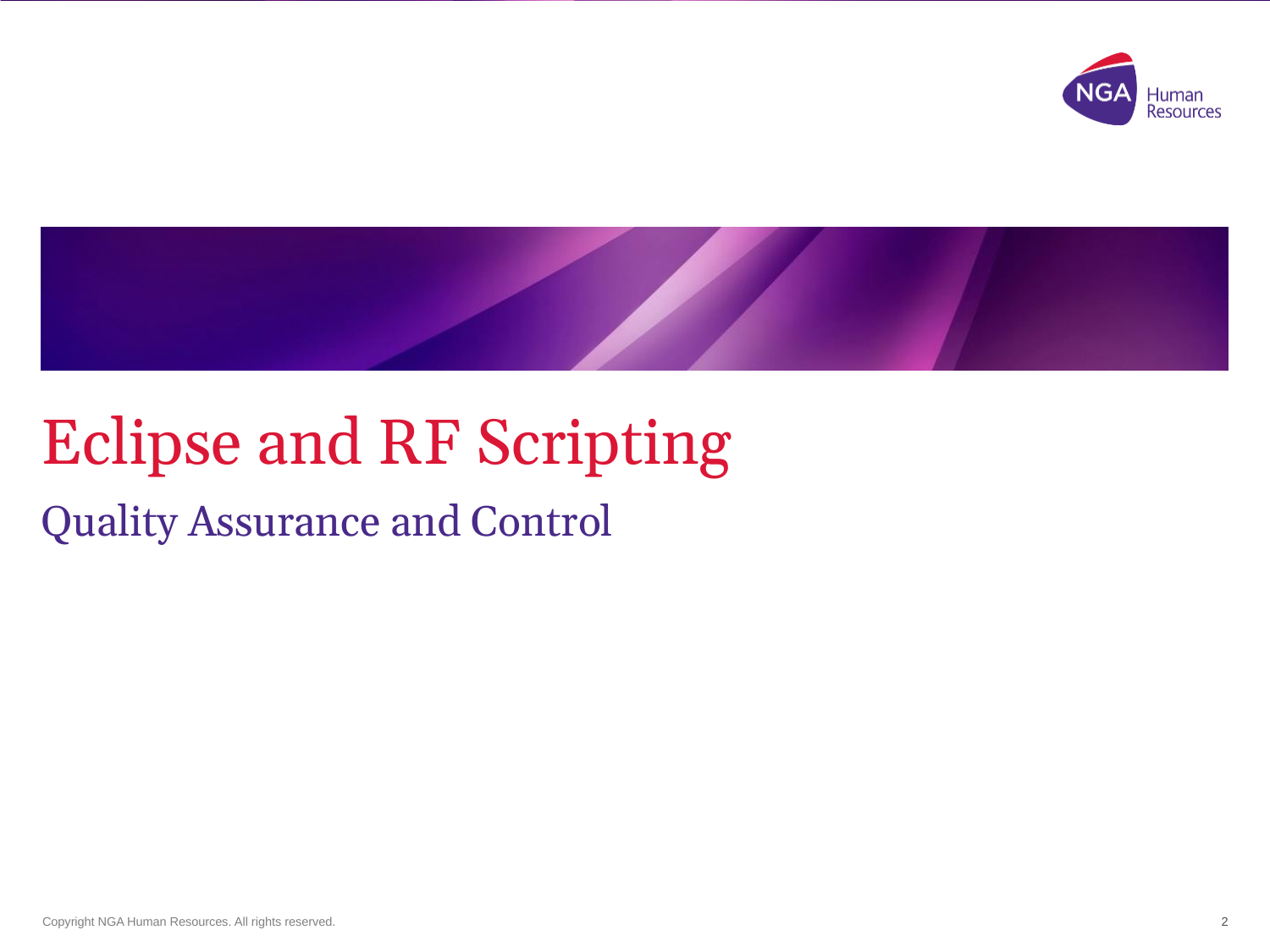

# Eclipse and RF Scripting
Quality Assurance and Control
2